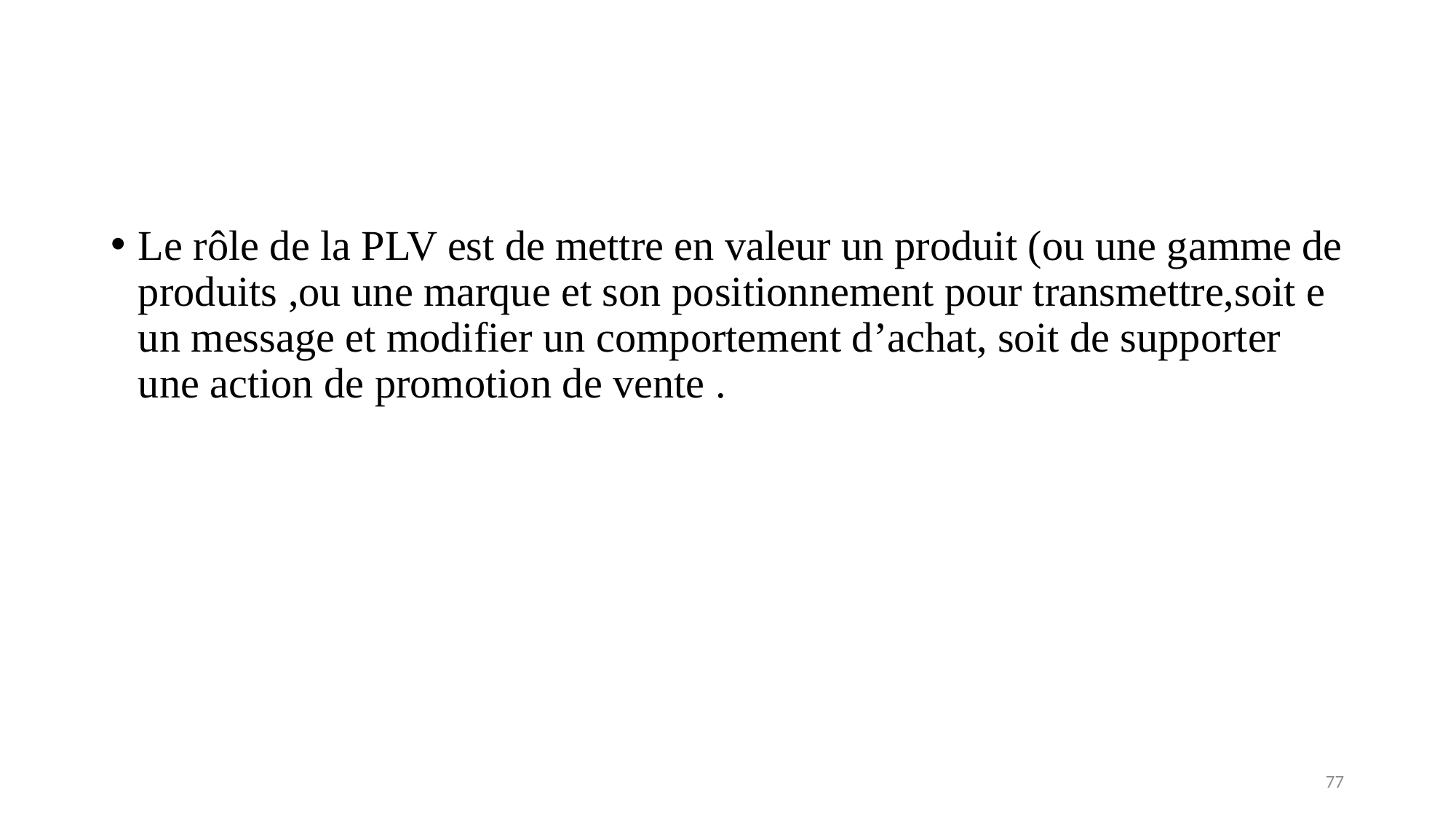

Le rôle de la PLV est de mettre en valeur un produit (ou une gamme de produits ,ou une marque et son positionnement pour transmettre,soit e un message et modifier un comportement d’achat, soit de supporter une action de promotion de vente .

77